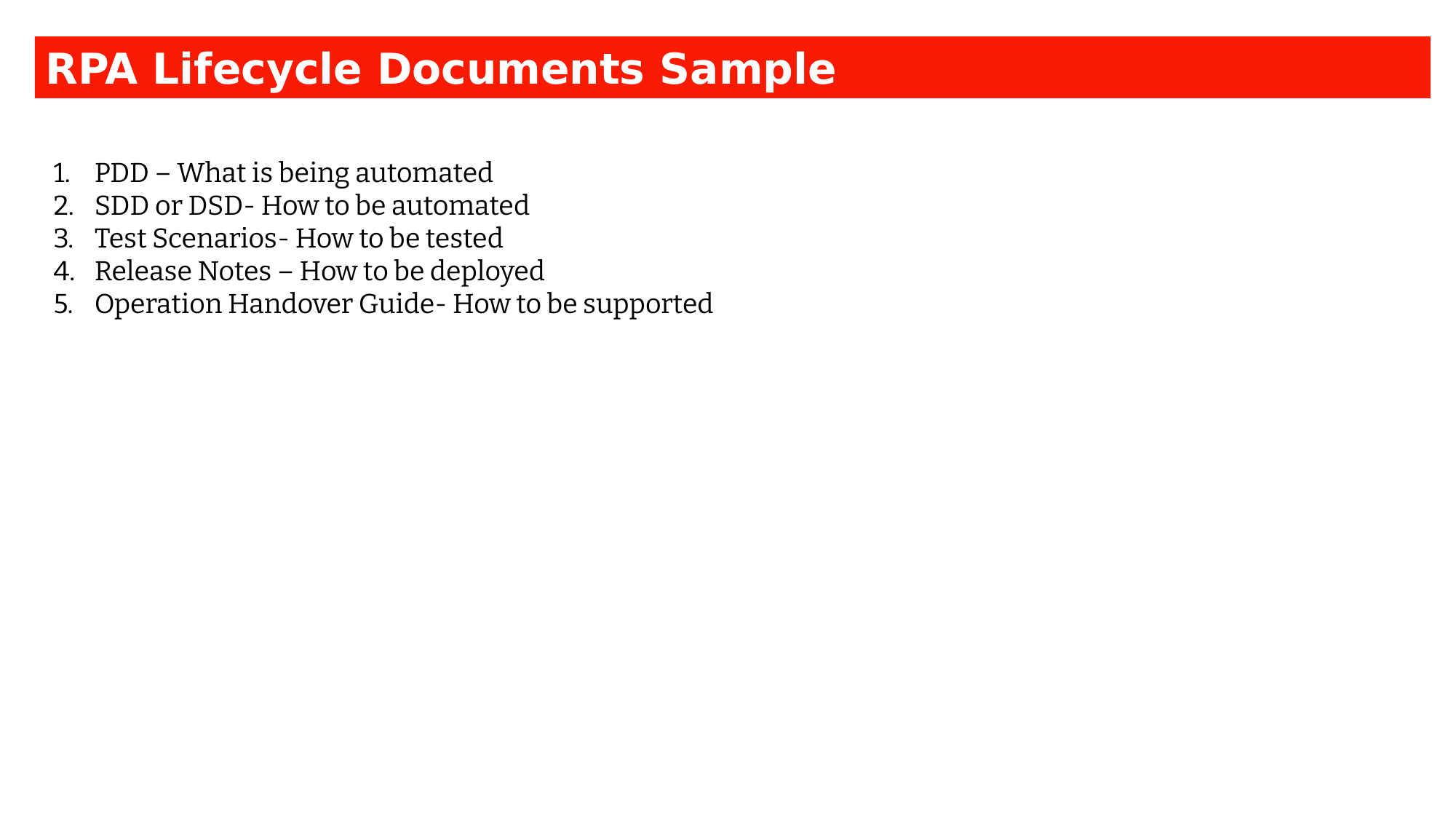

RPA Lifecycle Documents Sample
PDD – What is being automated
SDD or DSD- How to be automated
Test Scenarios- How to be tested
Release Notes – How to be deployed
Operation Handover Guide- How to be supported